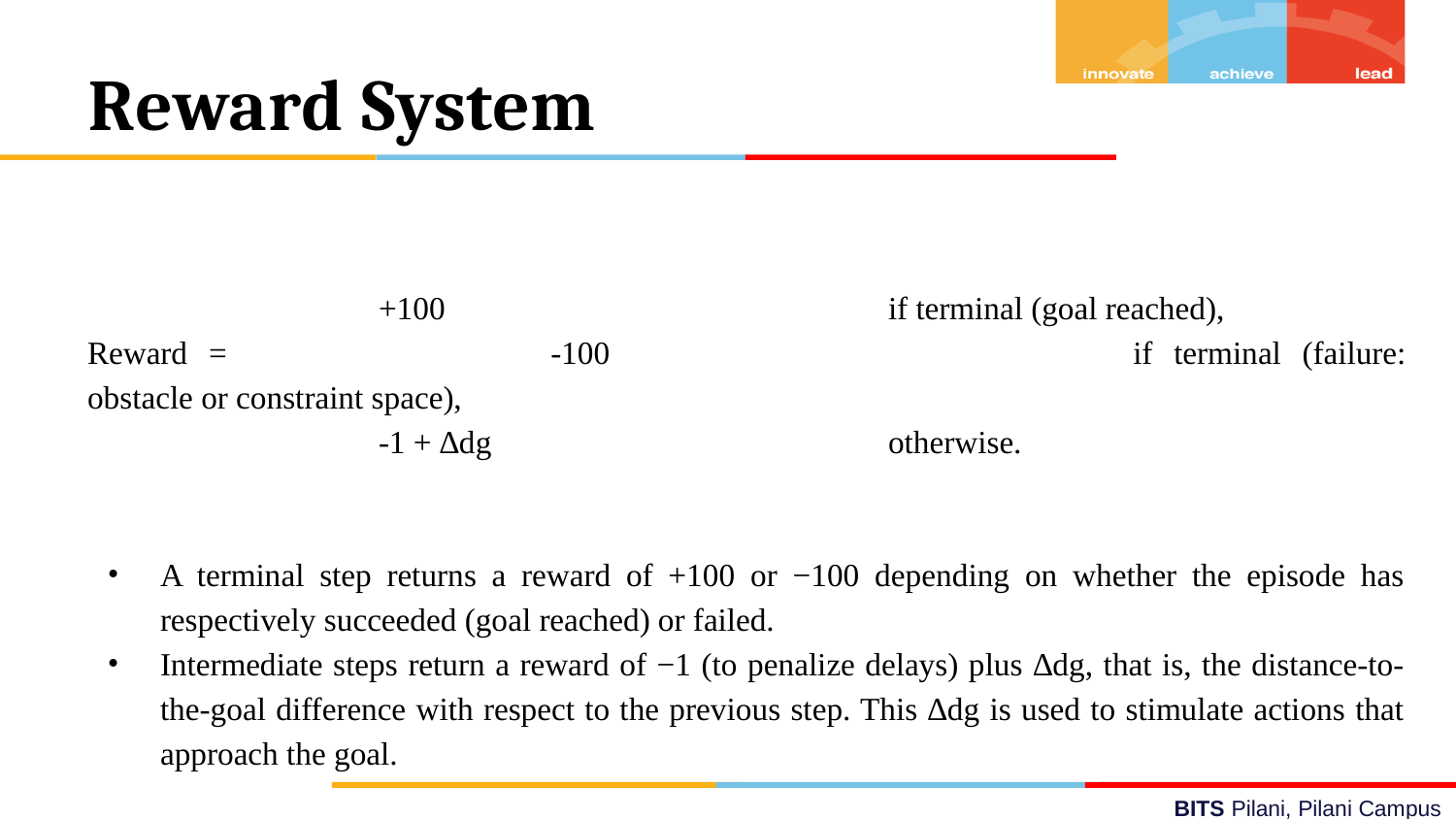

# Reward System

+100 			if terminal (goal reached),
Reward = 			-100				if terminal (failure: obstacle or constraint space),
-1 + ∆dg 			otherwise.

A terminal step returns a reward of +100 or −100 depending on whether the episode has respectively succeeded (goal reached) or failed.
Intermediate steps return a reward of −1 (to penalize delays) plus ∆dg, that is, the distance-to-the-goal difference with respect to the previous step. This ∆dg is used to stimulate actions that approach the goal.